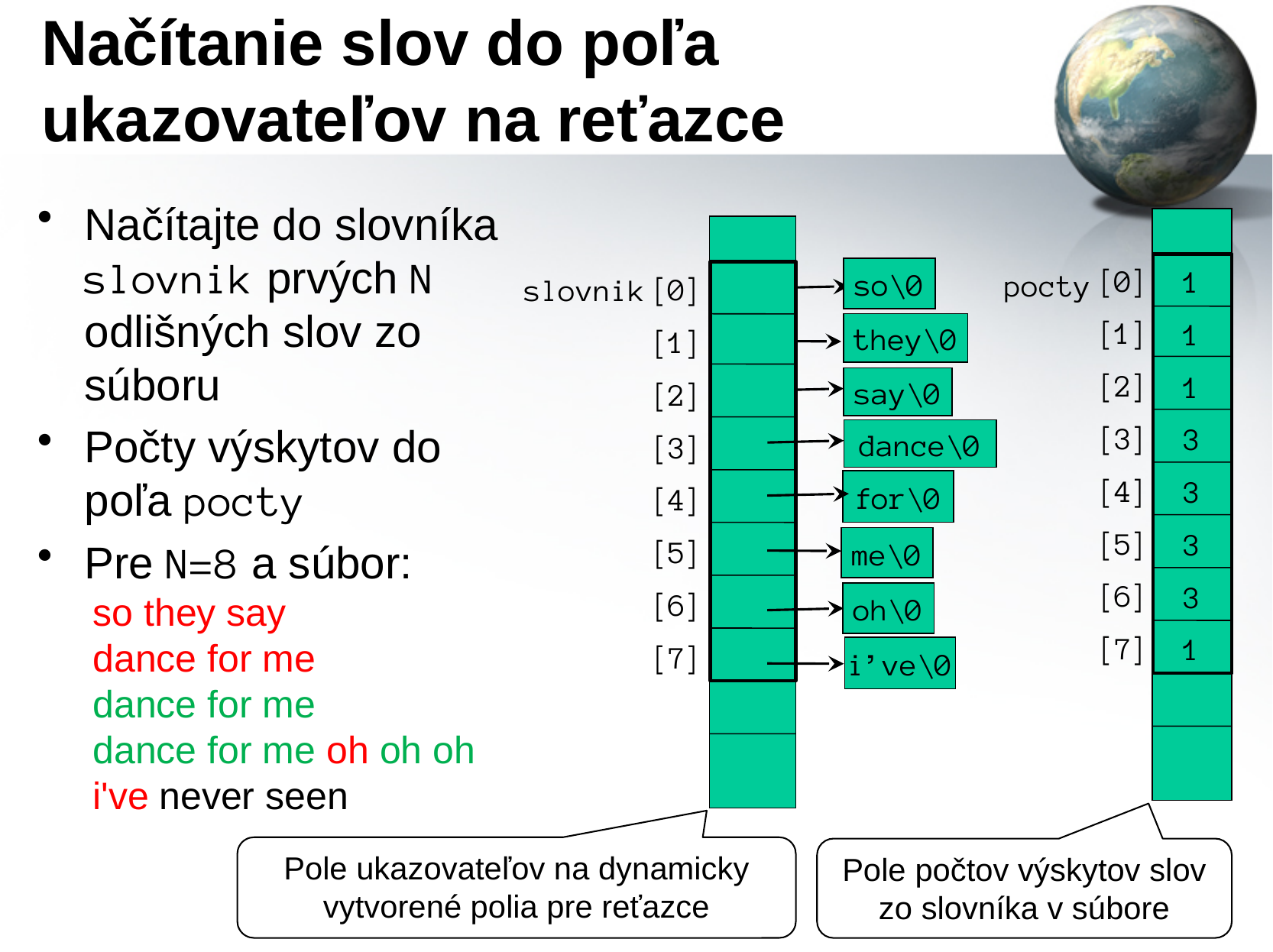

# Načítanie slov do poľa ukazovateľov na reťazce
Načítajte do slovníka slovnik prvých N odlišných slov zo súboru
Počty výskytov do poľa pocty
Pre N=8 a súbor:
so they say
dance for me
dance for me
dance for me oh oh oh
i've never seen

[0]
[1]
[2]
[3]
[4]
[5]
[6]
[7]
1
1
1
3
3
3
3
1
so\0
pocty
[0]
[1]
[2]
[3]
[4]
[5]
[6]
[7]
slovnik

they\0

say\0

dance\0

for\0

me\0

oh\0

i’ve\0

Pole ukazovateľov na dynamicky vytvorené polia pre reťazce
Pole počtov výskytov slov zo slovníka v súbore